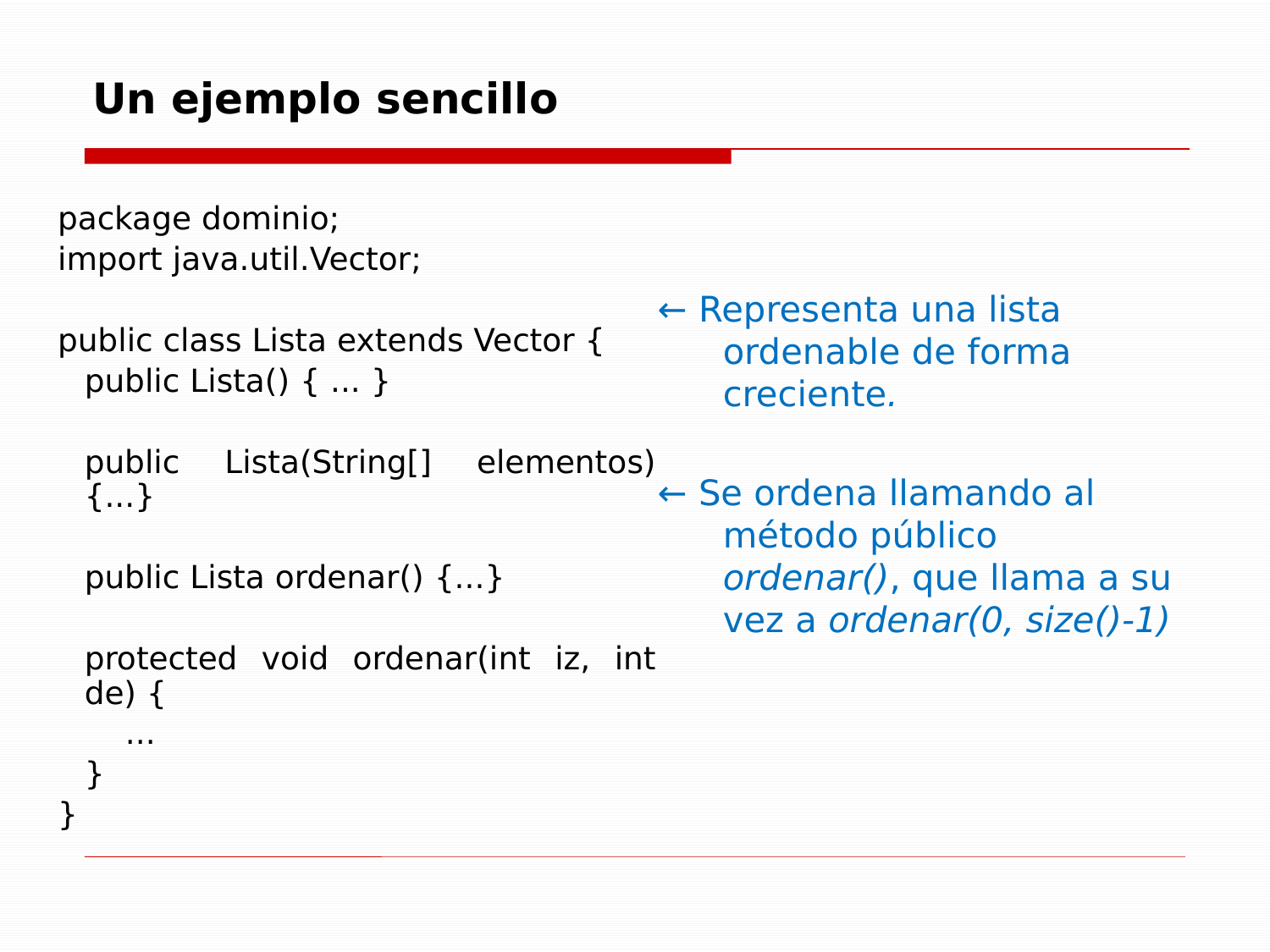

# Un ejemplo sencillo
package dominio;
import java.util.Vector;

public class Lista extends Vector {
	public Lista() { ... }

	public Lista(String[] elementos) {...}

	public Lista ordenar() {...}

	protected void ordenar(int iz, int de) {
	    ...
	}
}

← Representa una lista ordenable de forma creciente.

← Se ordena llamando al método público ordenar(), que llama a su vez a ordenar(0, size()-1)